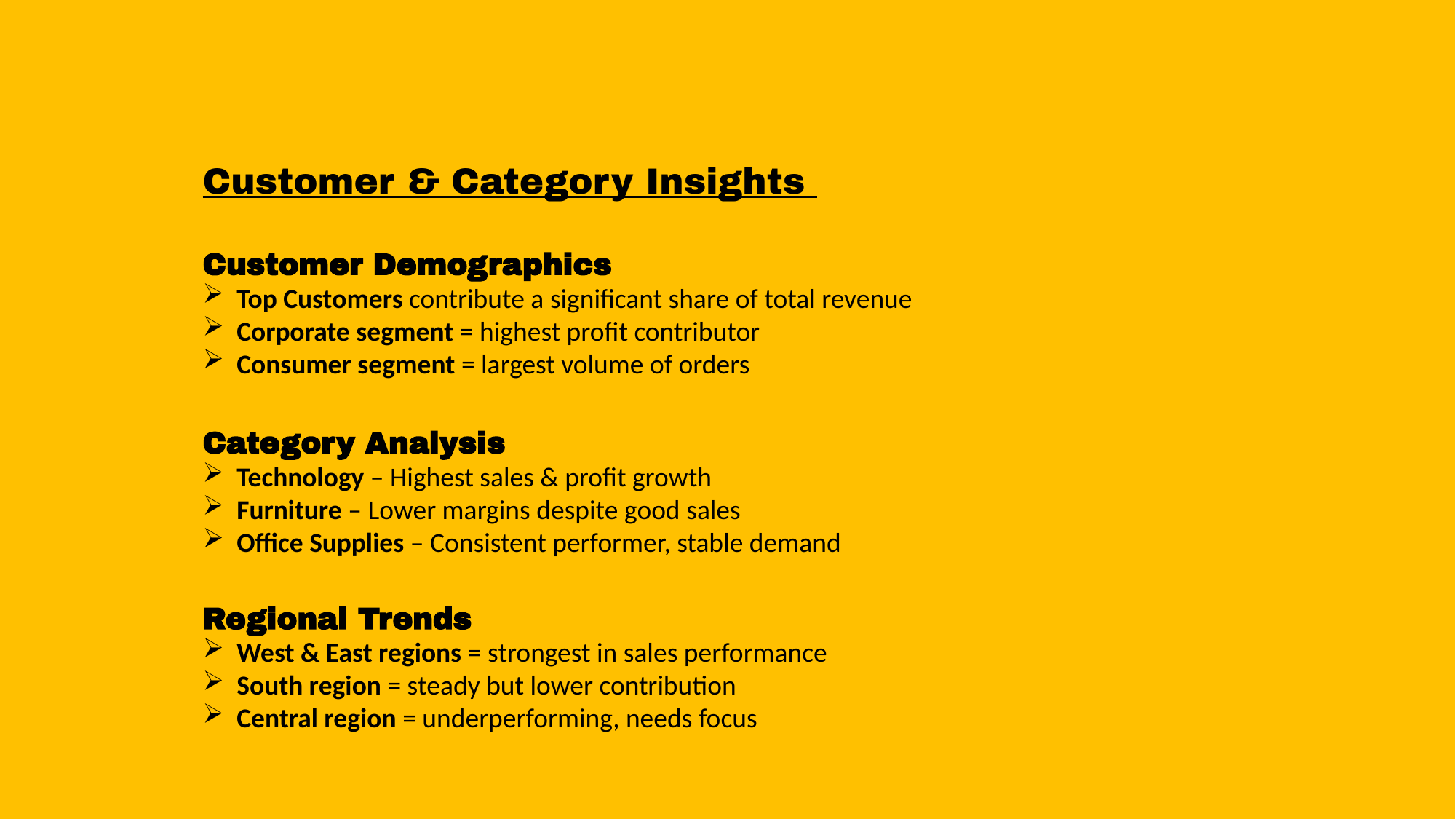

Customer & Category Insights
Customer Demographics
Top Customers contribute a significant share of total revenue
Corporate segment = highest profit contributor
Consumer segment = largest volume of orders
Category Analysis
Technology – Highest sales & profit growth
Furniture – Lower margins despite good sales
Office Supplies – Consistent performer, stable demand
Regional Trends
West & East regions = strongest in sales performance
South region = steady but lower contribution
Central region = underperforming, needs focus